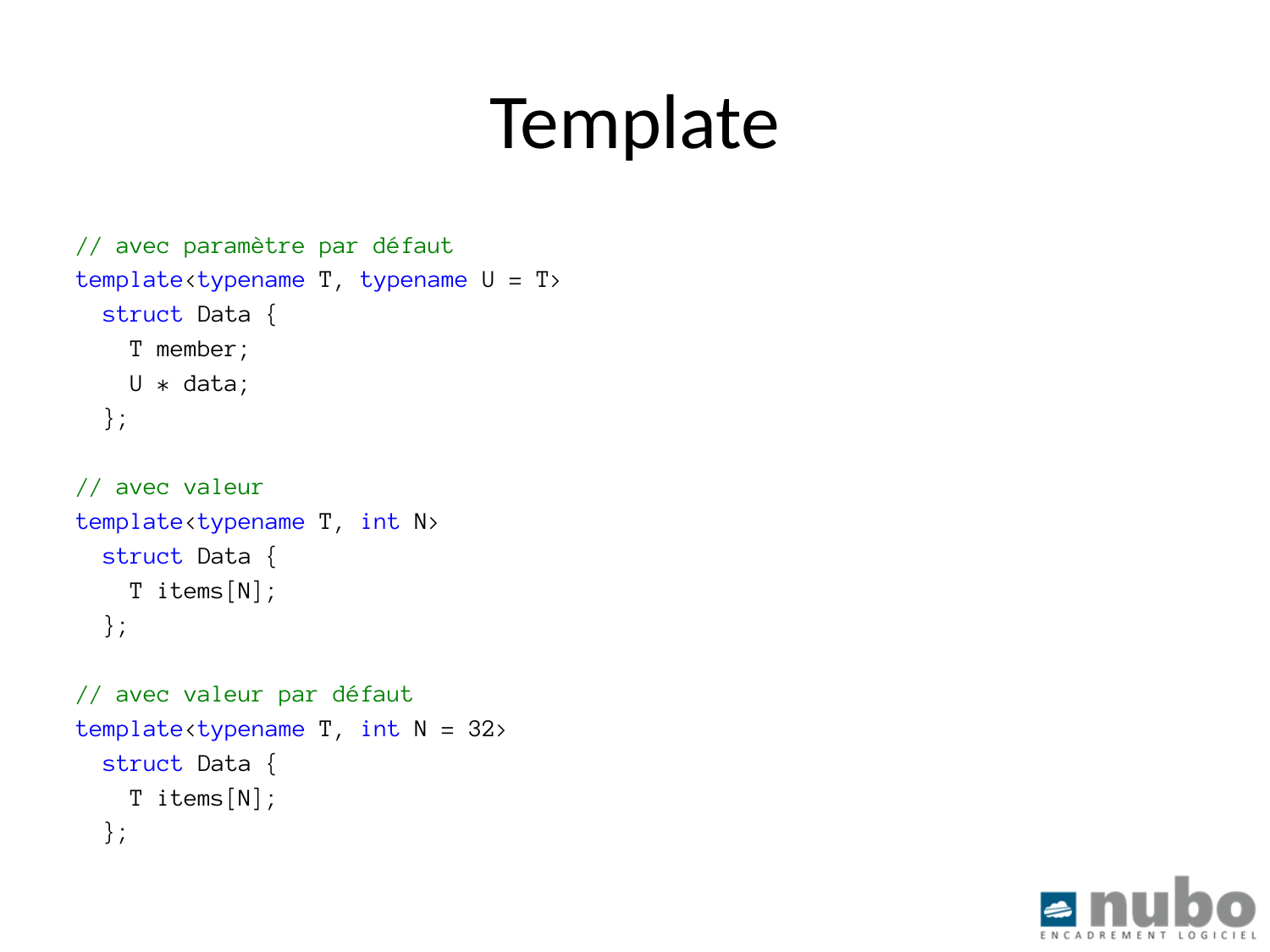

# Template
// avec paramètre par défaut
template<typename T, typename U = T>
  struct Data {
    T member;
    U * data;
  };

// avec valeur
template<typename T, int N>
  struct Data {
    T items[N];
  };

// avec valeur par défaut
template<typename T, int N = 32>
  struct Data {
    T items[N];
  };